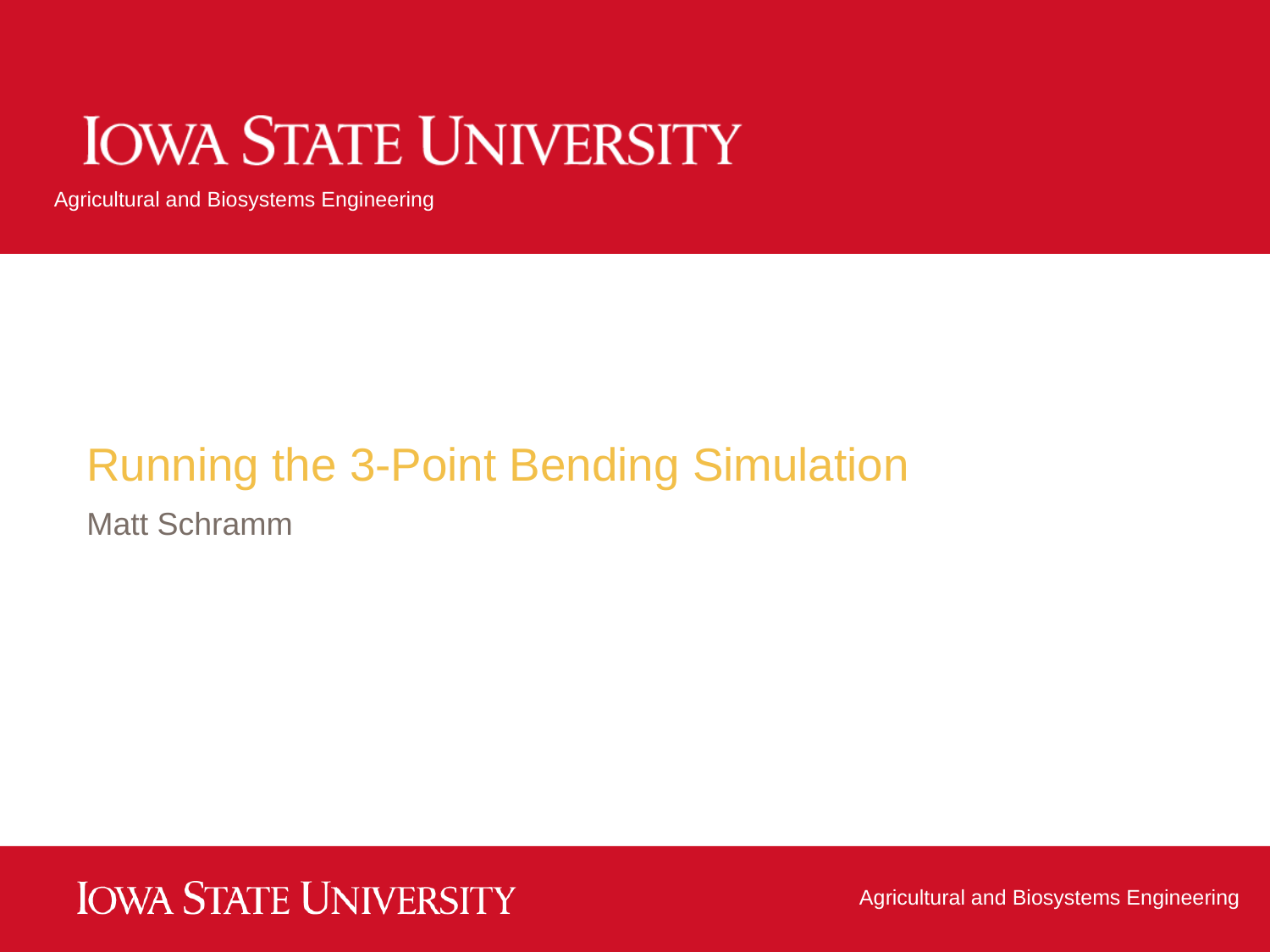

Running the 3-Point Bending Simulation
Matt Schramm